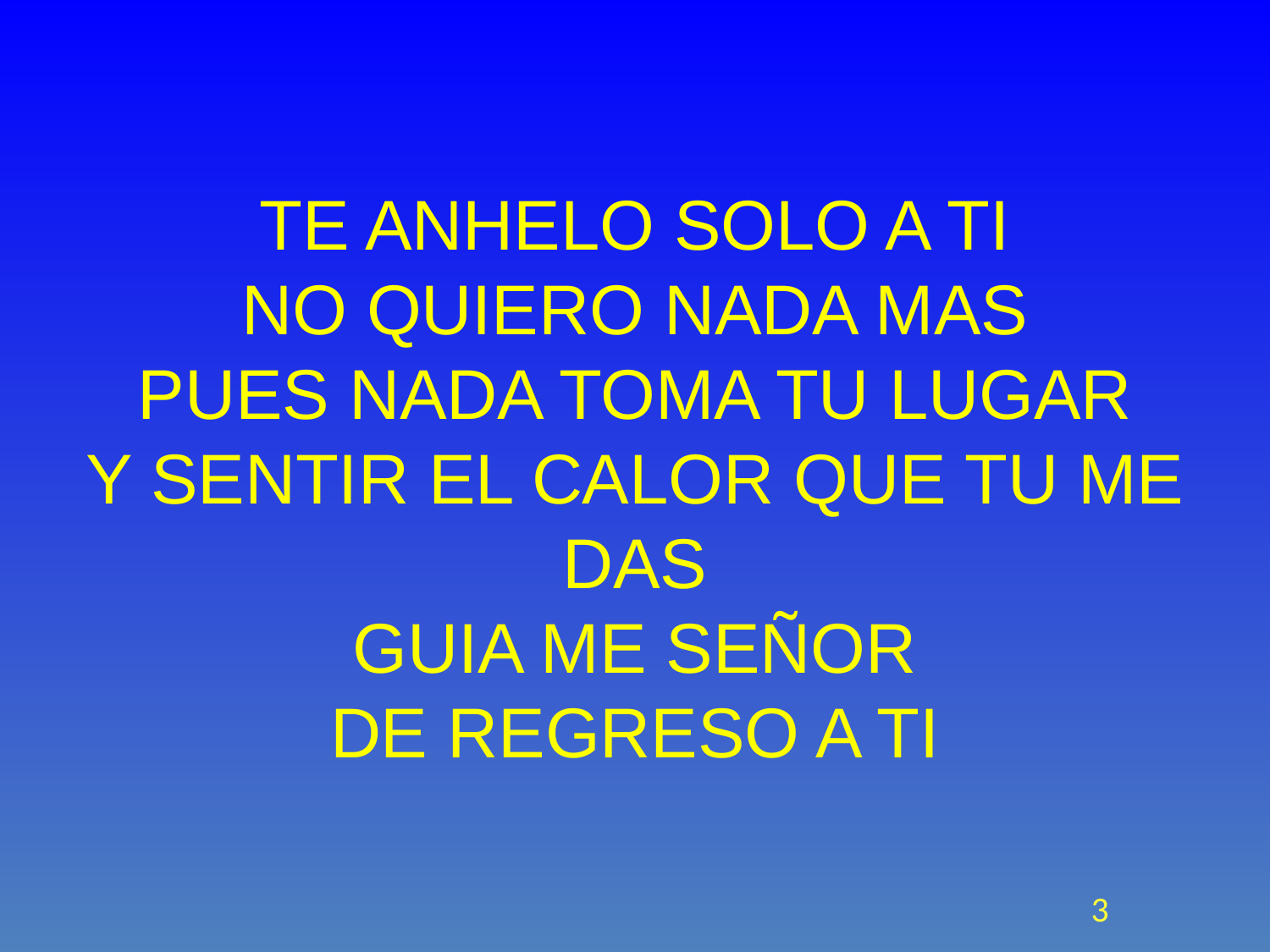

TE ANHELO SOLO A TI
NO QUIERO NADA MAS
PUES NADA TOMA TU LUGAR
Y SENTIR EL CALOR QUE TU ME DAS
GUIA ME SEÑOR
DE REGRESO A TI

3